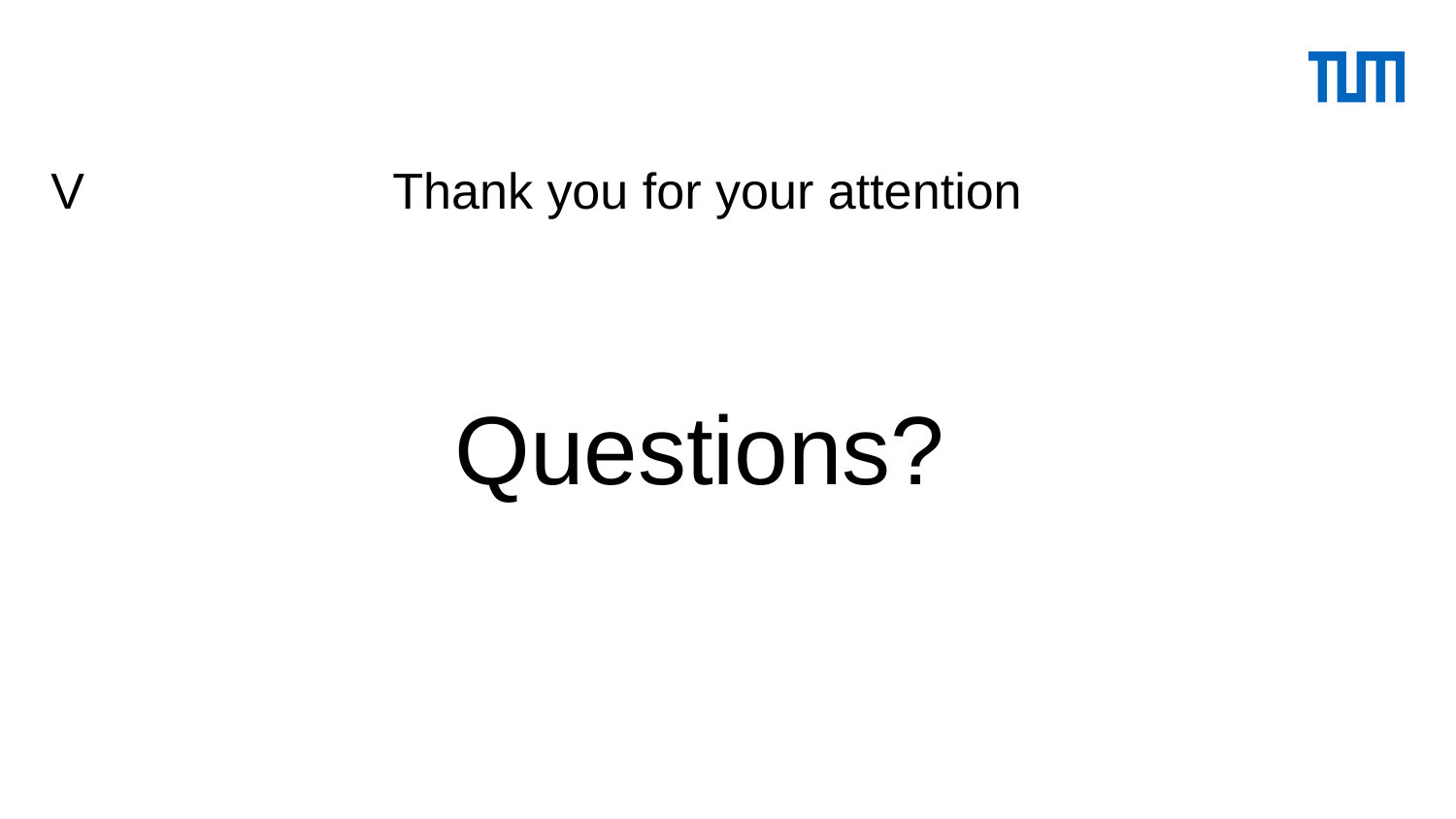

# V                      Thank you for your attention

               Questions?